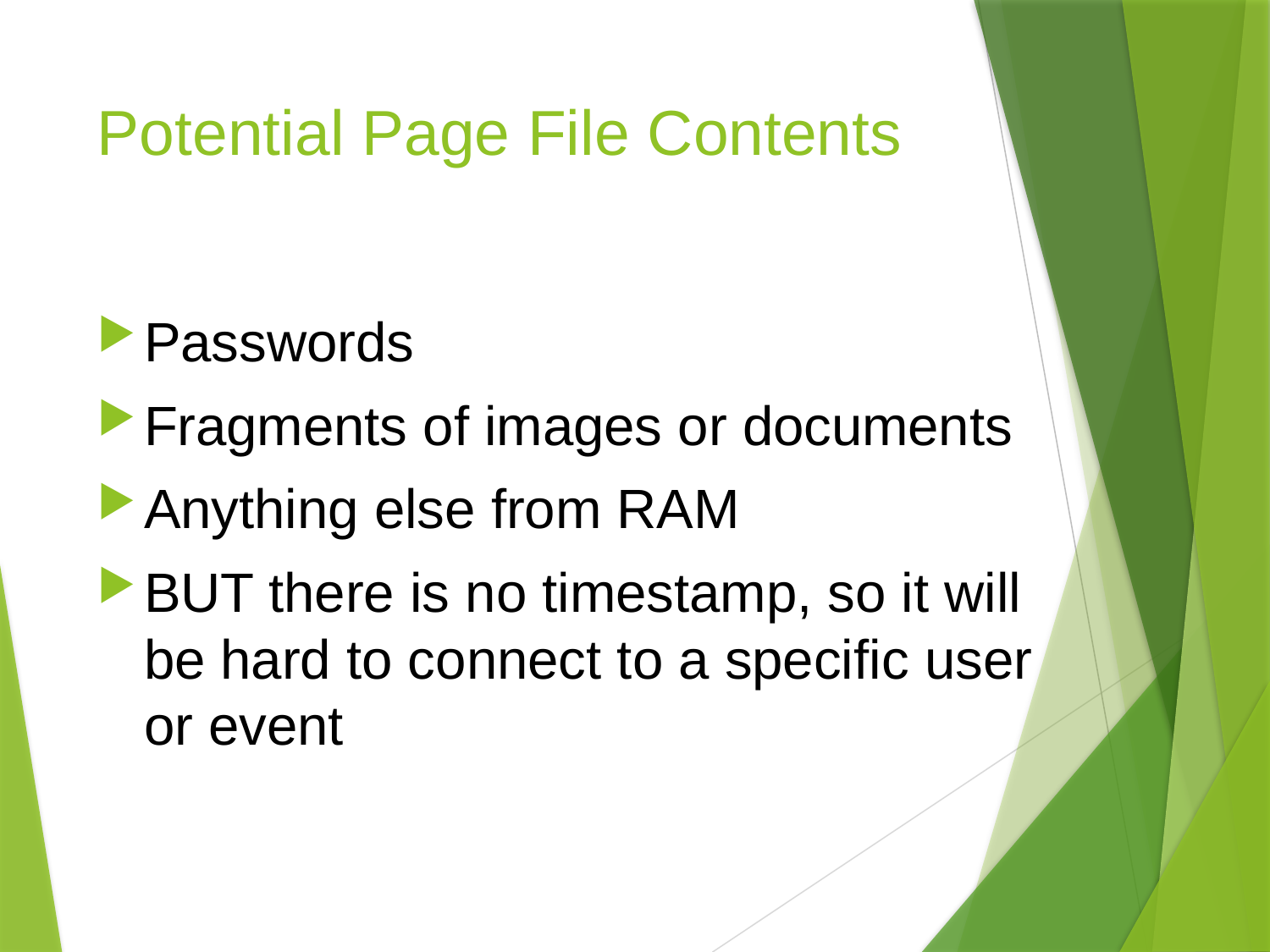

# Potential Page File Contents
Passwords
Fragments of images or documents
Anything else from RAM
BUT there is no timestamp, so it will be hard to connect to a specific user or event